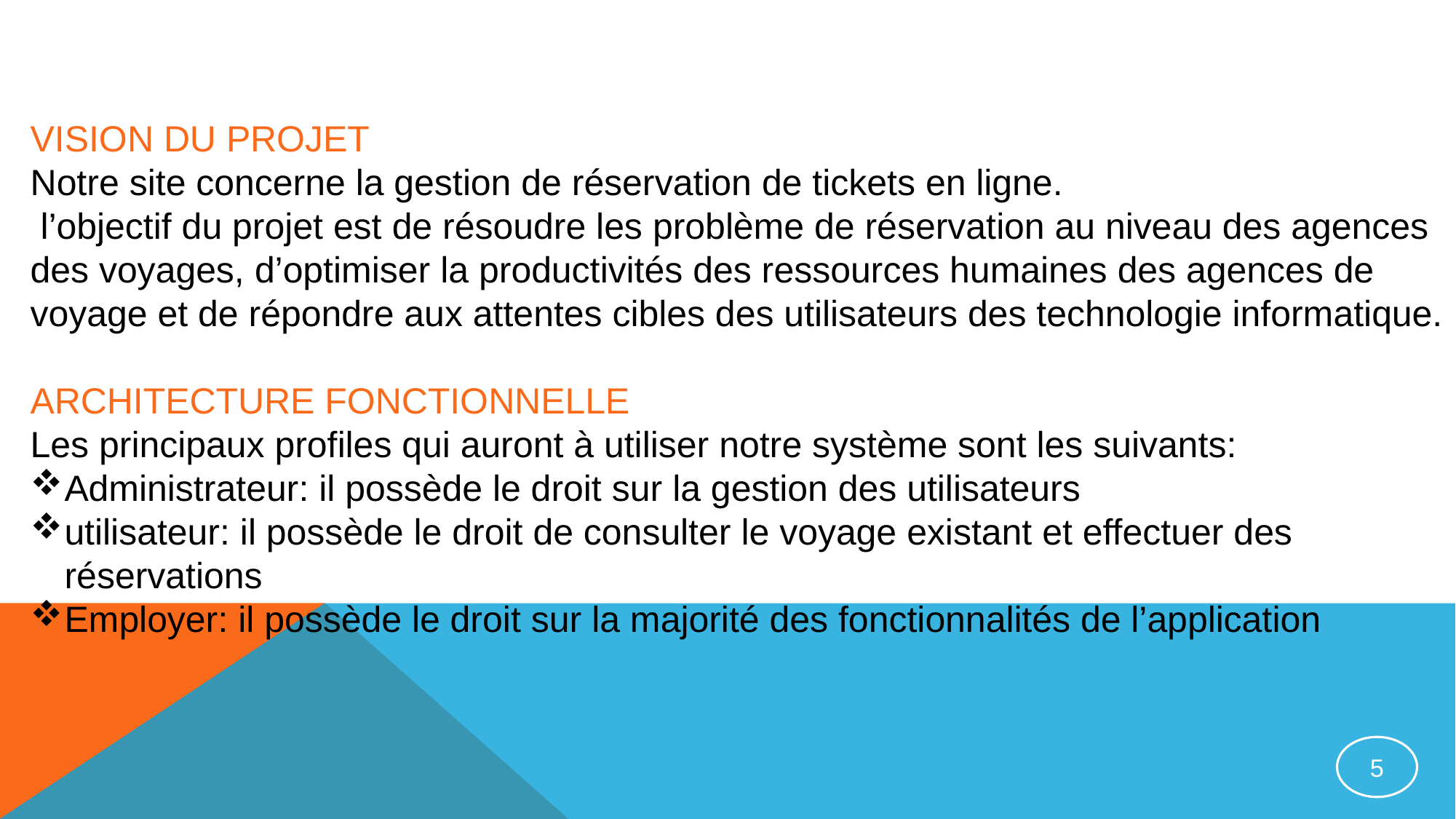

VISION DU PROJET
Notre site concerne la gestion de réservation de tickets en ligne.
 l’objectif du projet est de résoudre les problème de réservation au niveau des agences des voyages, d’optimiser la productivités des ressources humaines des agences de voyage et de répondre aux attentes cibles des utilisateurs des technologie informatique.

ARCHITECTURE FONCTIONNELLE
Les principaux profiles qui auront à utiliser notre système sont les suivants:
Administrateur: il possède le droit sur la gestion des utilisateurs
utilisateur: il possède le droit de consulter le voyage existant et effectuer des réservations
Employer: il possède le droit sur la majorité des fonctionnalités de l’application
5